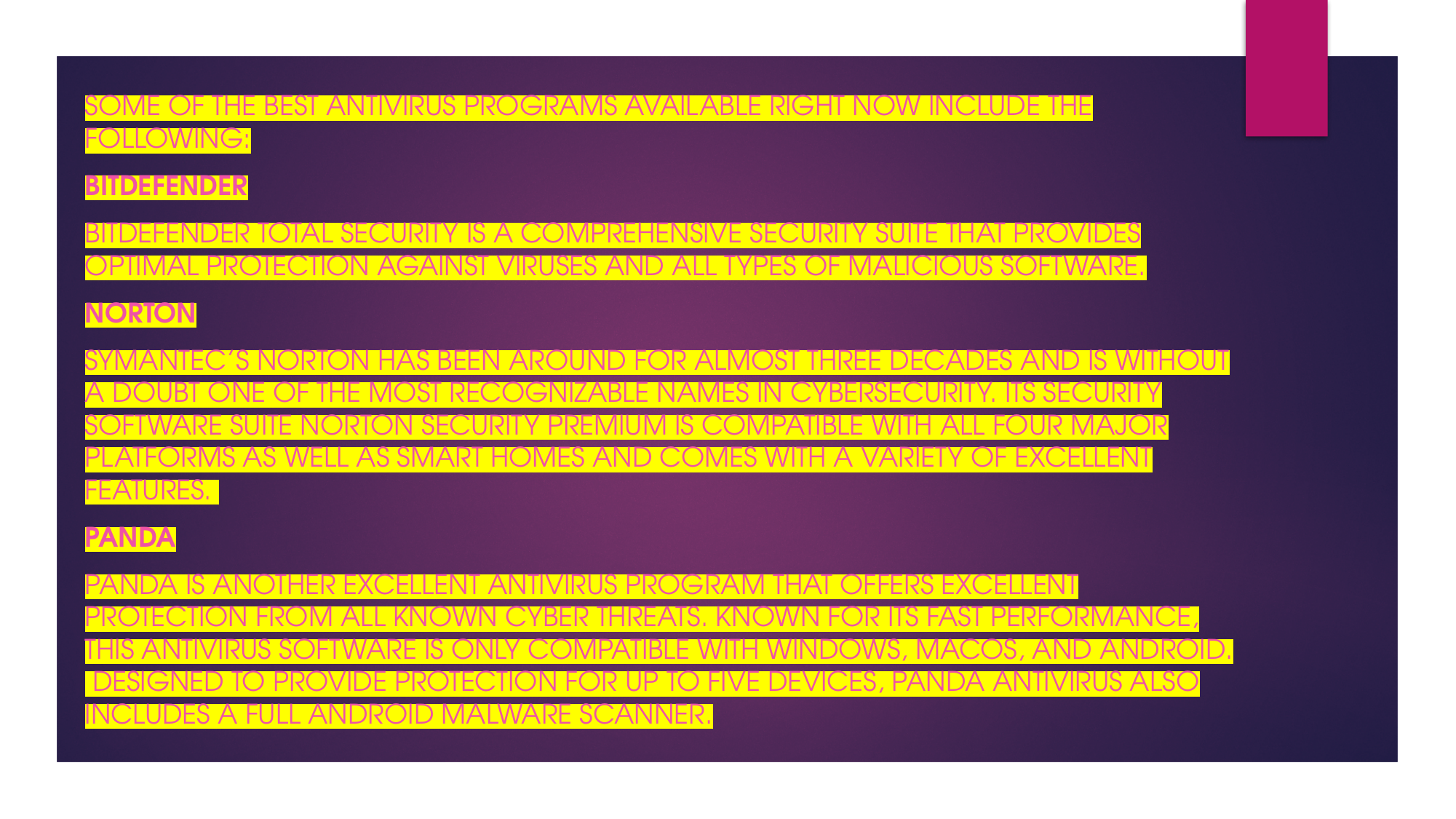

Some of the best antivirus programs available right now include the following:
Bitdefender
Bitdefender Total Security is a comprehensive security suite that provides optimal protection against viruses and all types of malicious software.
Norton
Symantec’s Norton has been around for almost three decades and is without a doubt one of the most recognizable names in cybersecurity. Its security software suite Norton Security Premium is compatible with all four major platforms as well as smart homes and comes with a variety of excellent features.
Panda
Panda is another excellent antivirus program that offers excellent protection from all known cyber threats. Known for its fast performance, this antivirus software is only compatible with Windows, macOS, and Android.  Designed to provide protection for up to five devices, Panda Antivirus also includes a full Android malware scanner.